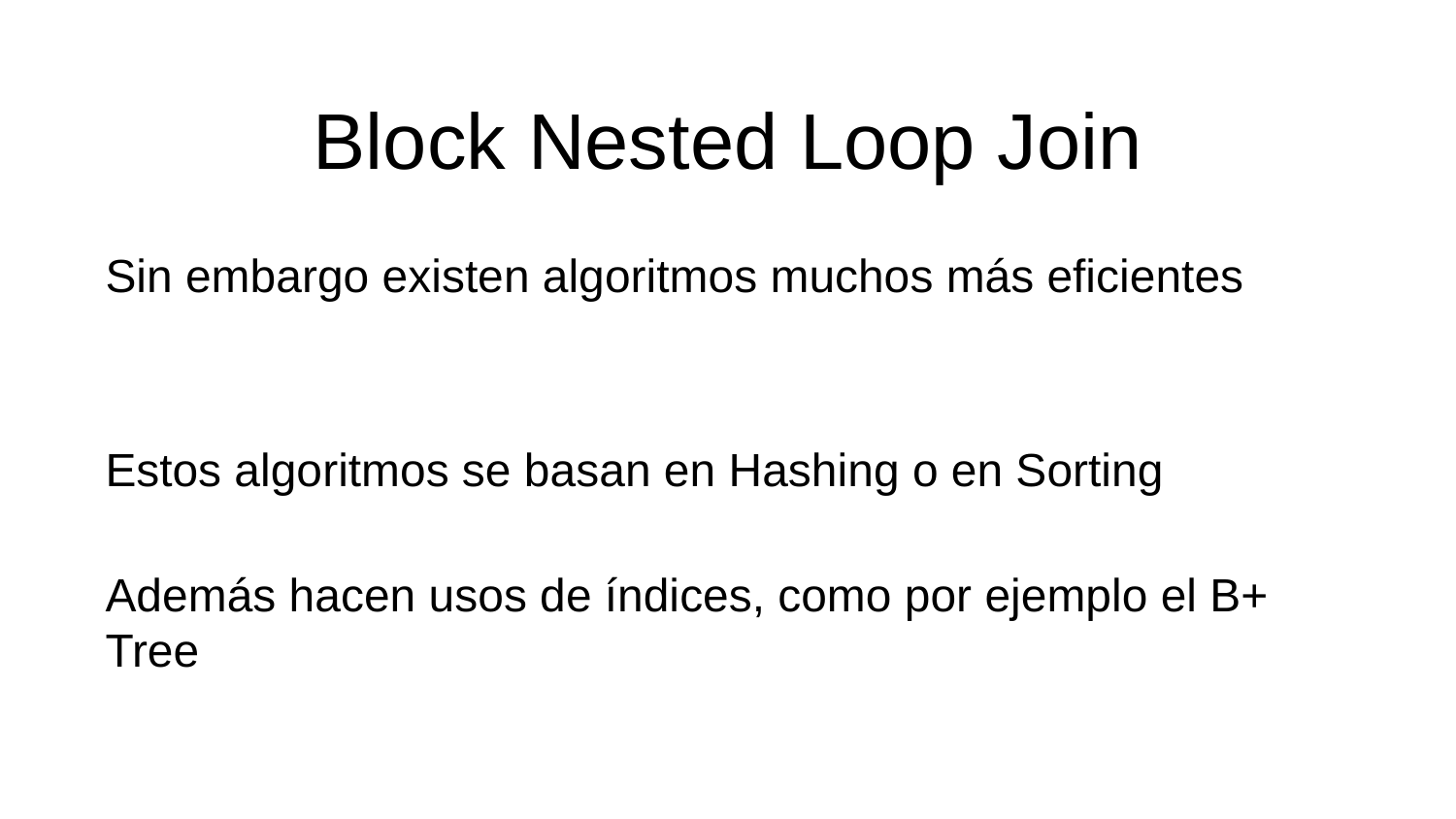

Block Nested Loop Join
Sin embargo existen algoritmos muchos más eficientes
Estos algoritmos se basan en Hashing o en Sorting
Además hacen usos de índices, como por ejemplo el B+ Tree